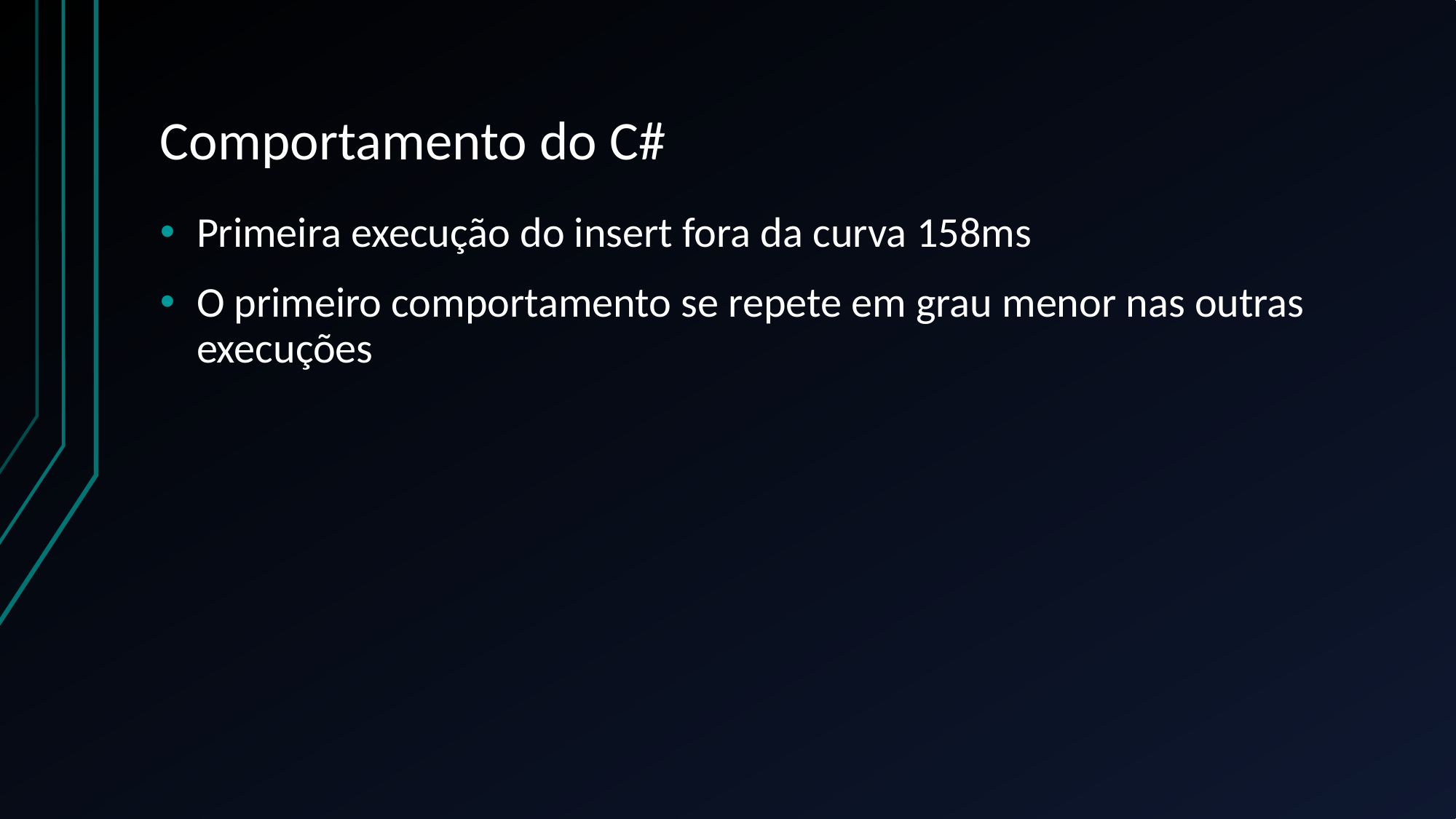

# Comportamento do C#
Primeira execução do insert fora da curva 158ms
O primeiro comportamento se repete em grau menor nas outras execuções